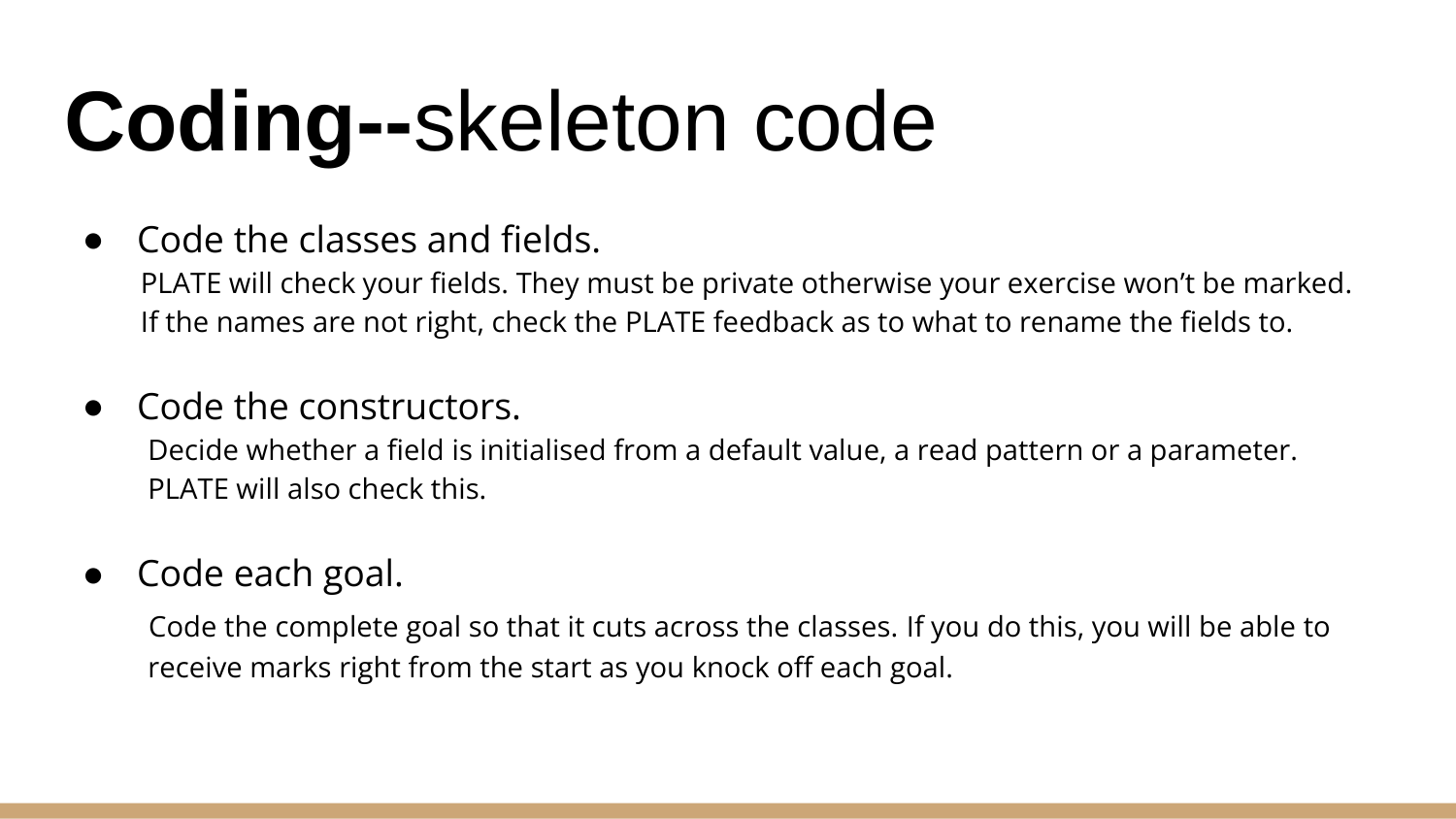

# Coding--skeleton code
Code the classes and fields.
        PLATE will check your fields. They must be private otherwise your exercise won’t be marked.
        If the names are not right, check the PLATE feedback as to what to rename the fields to.

Code the constructors.
         Decide whether a field is initialised from a default value, a read pattern or a parameter.
         PLATE will also check this.

Code each goal.
       Code the complete goal so that it cuts across the classes. If you do this, you will be able to
         receive marks right from the start as you knock off each goal.